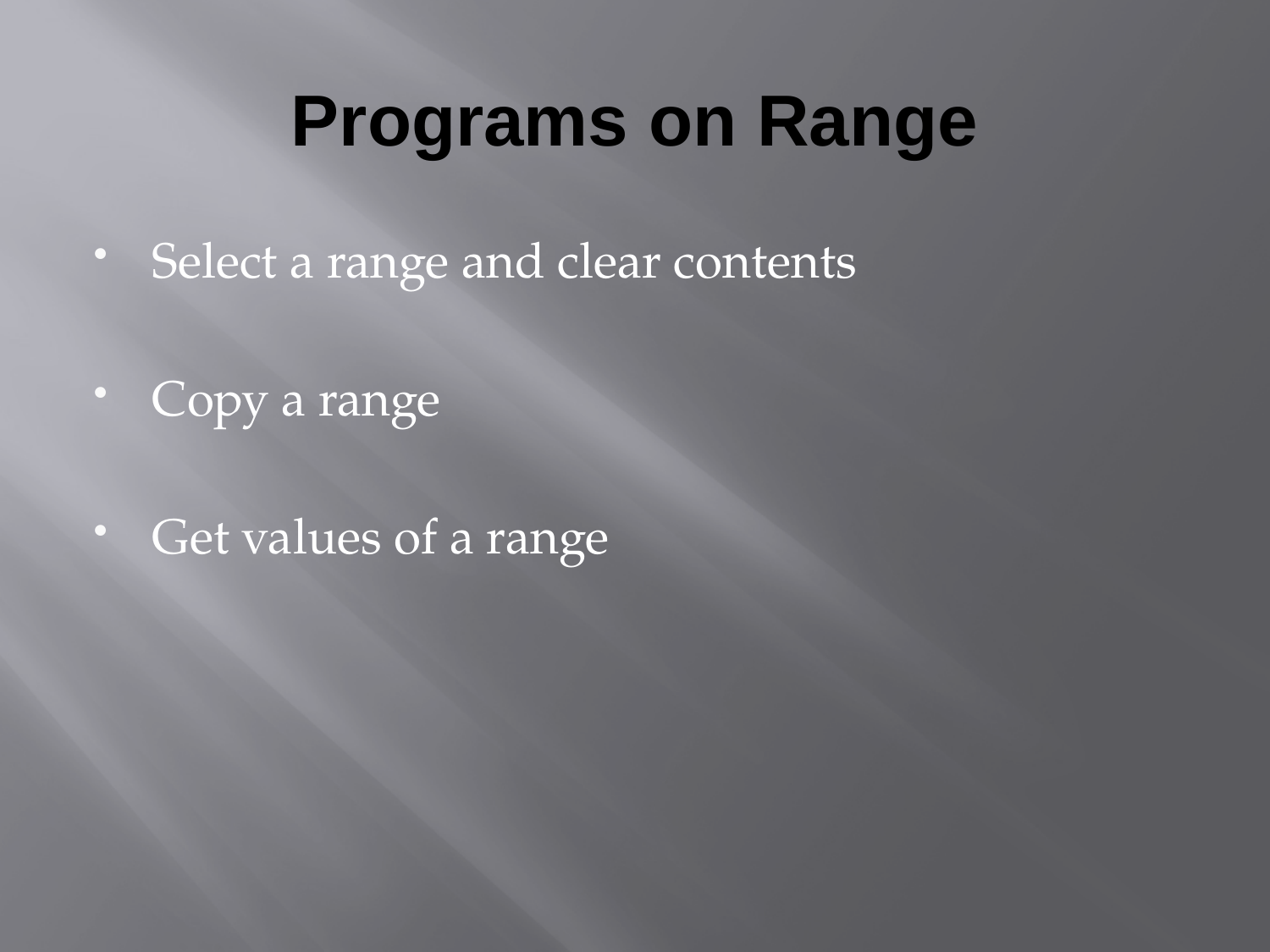

# Programs on Range
Select a range and clear contents

Copy a range

Get values of a range